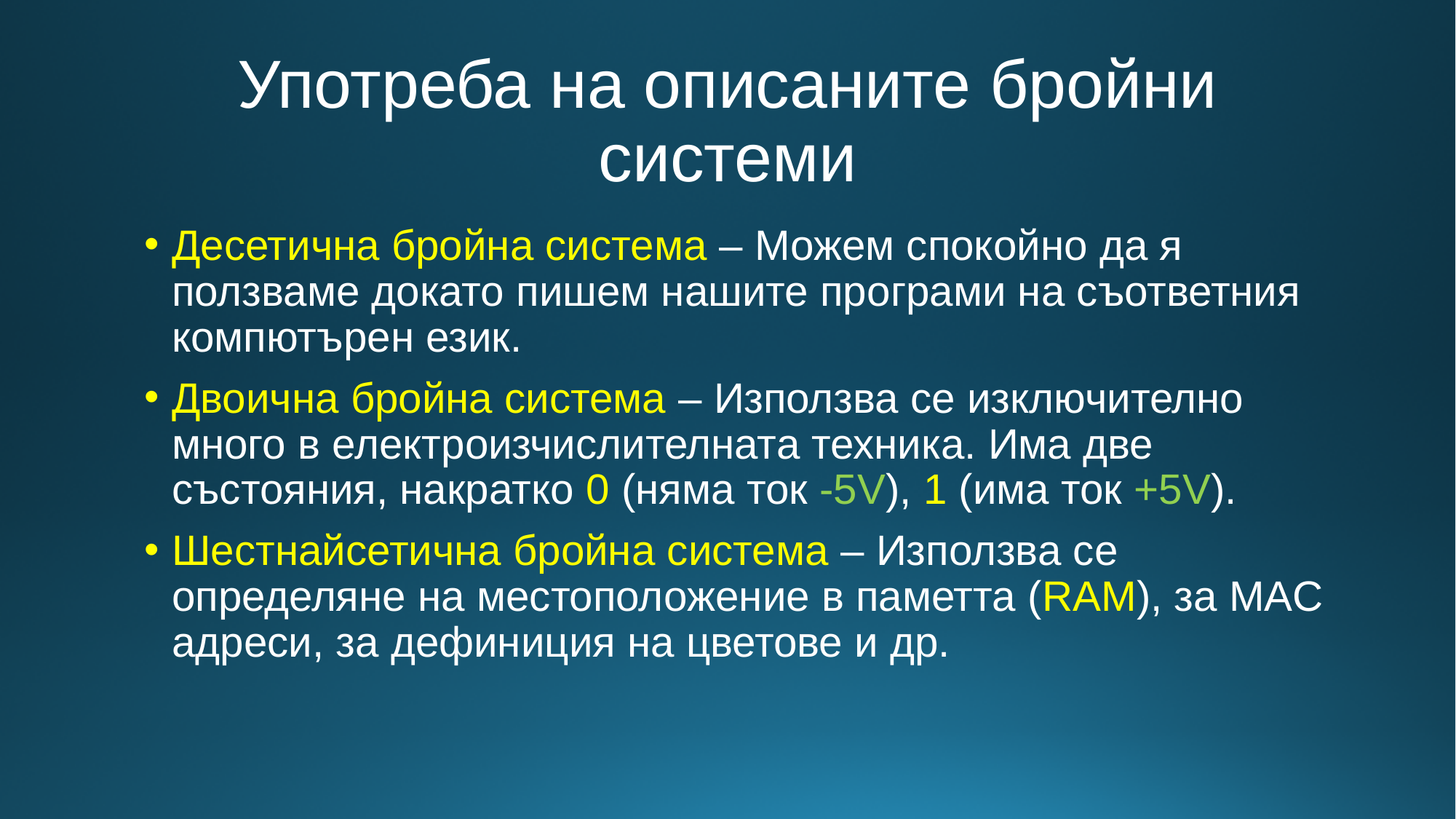

# Употреба на описаните бройни системи
Десетична бройна система – Можем спокойно да я ползваме докато пишем нашите програми на съответния компютърен език.
Двоична бройна система – Използва се изключително много в електроизчислителната техника. Има две състояния, накратко 0 (няма ток -5V), 1 (има ток +5V).
Шестнайсетична бройна система – Използва се определяне на местоположение в паметта (RAM), за MAC адреси, за дефиниция на цветове и др.